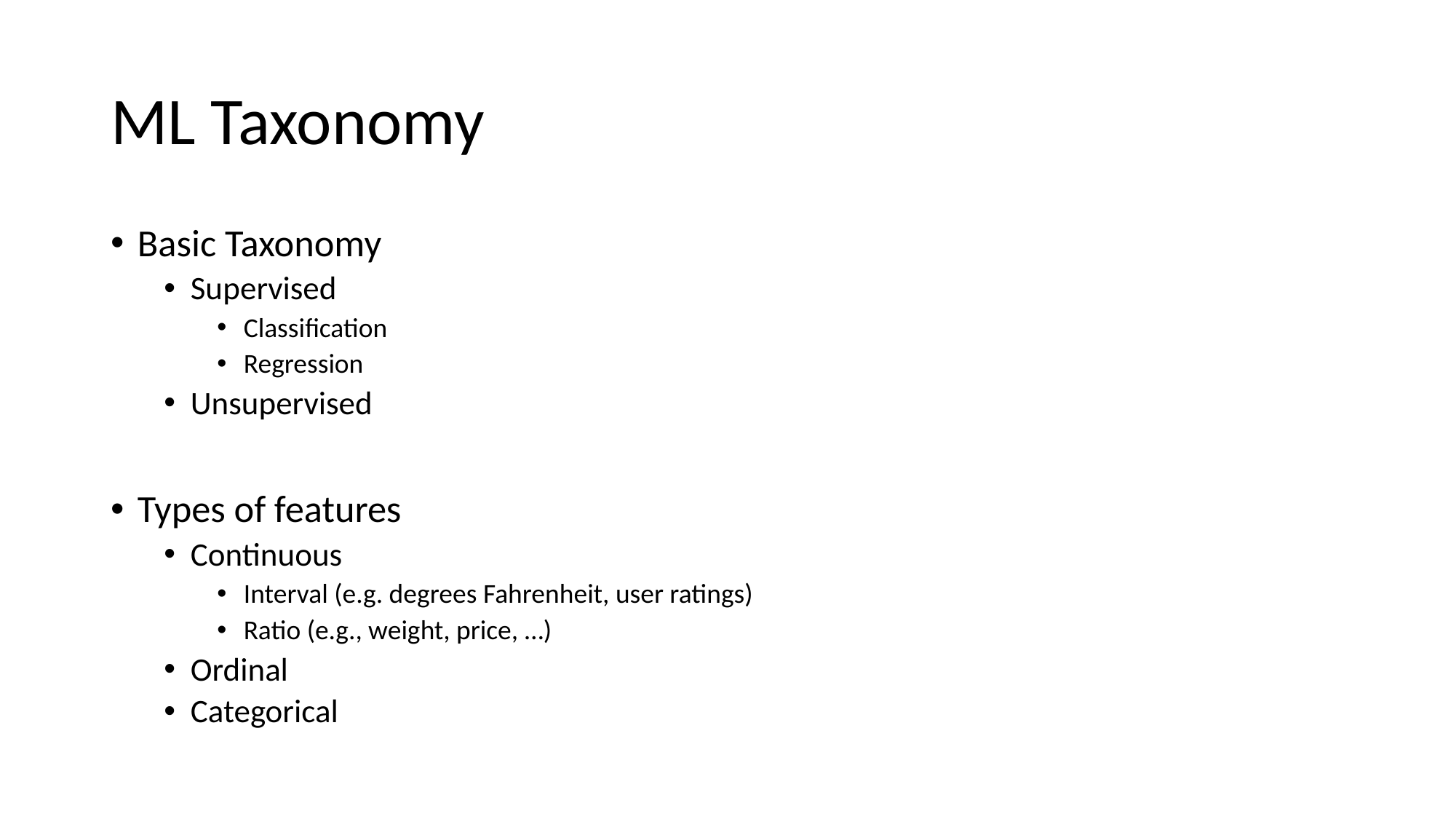

# ML Taxonomy
Basic Taxonomy
Supervised
Classification
Regression
Unsupervised

Types of features
Continuous
Interval (e.g. degrees Fahrenheit, user ratings)
Ratio (e.g., weight, price, …)
Ordinal
Categorical